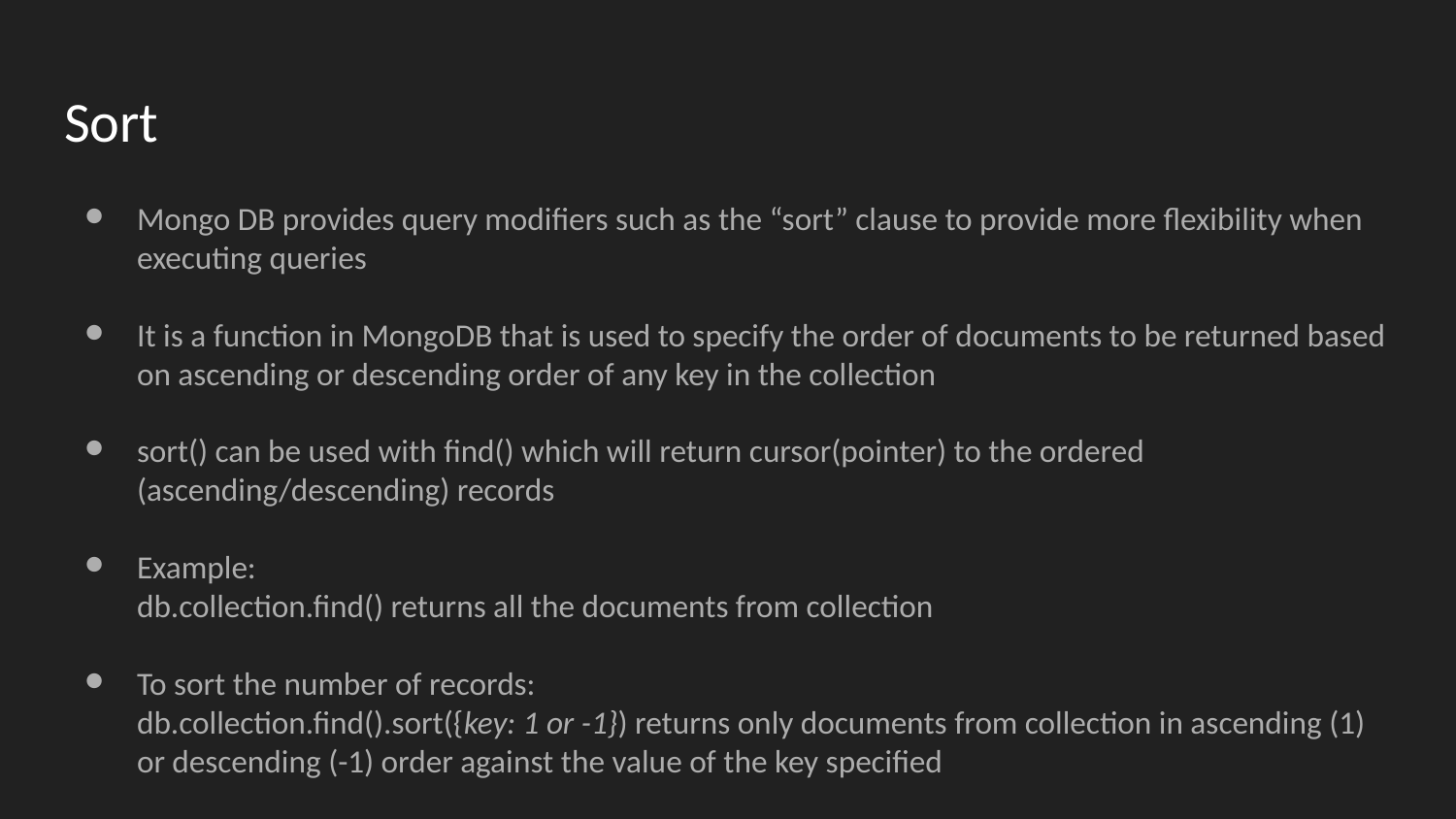

# Sort
Mongo DB provides query modifiers such as the “sort” clause to provide more flexibility when executing queries

It is a function in MongoDB that is used to specify the order of documents to be returned based on ascending or descending order of any key in the collection

sort() can be used with find() which will return cursor(pointer) to the ordered (ascending/descending) records

Example:
db.collection.find() returns all the documents from collection

To sort the number of records:
db.collection.find().sort({key: 1 or -1}) returns only documents from collection in ascending (1) or descending (-1) order against the value of the key specified